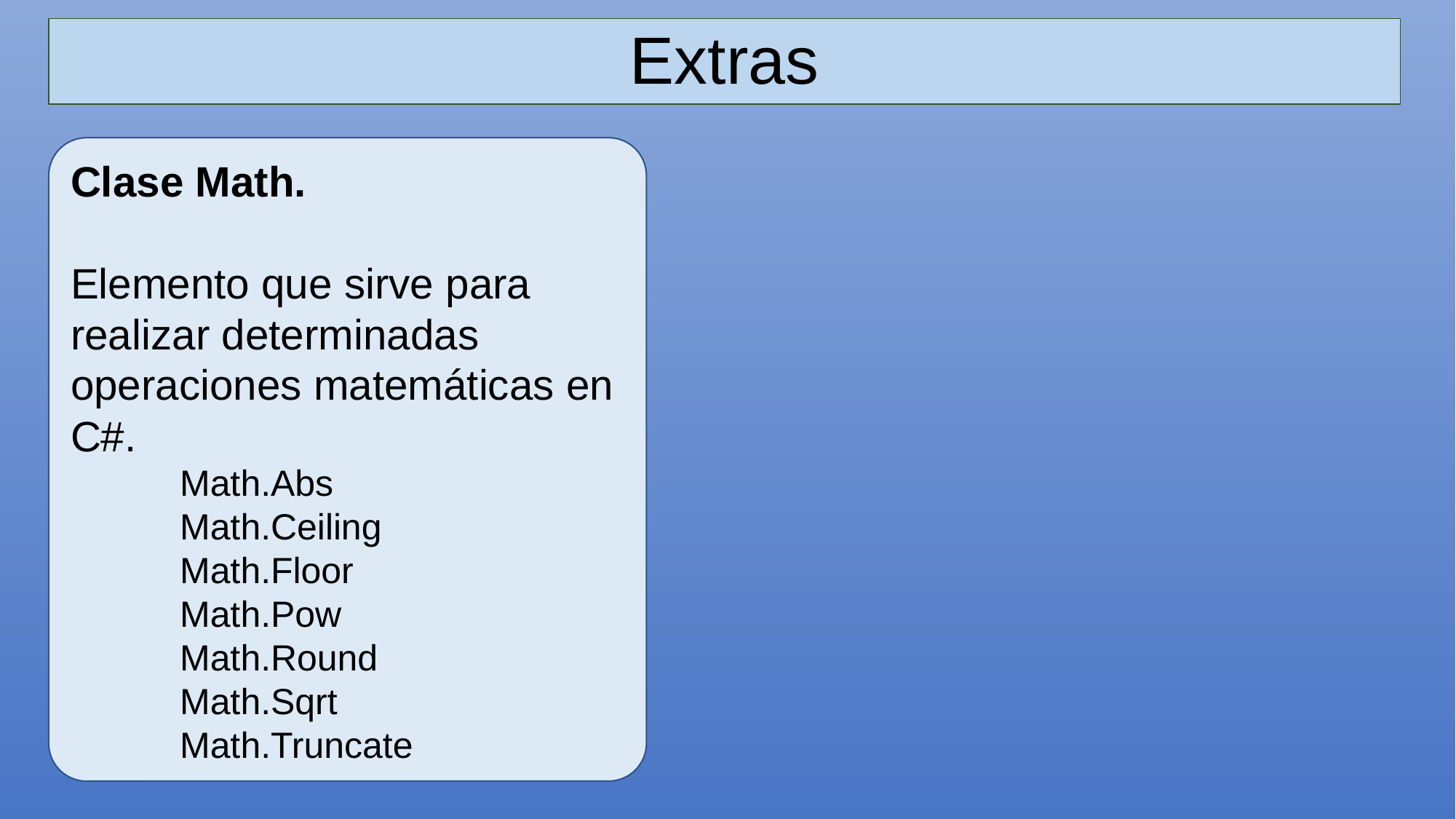

# Extras
Clase Math.

Elemento que sirve para realizar determinadas operaciones matemáticas en C#.
Math.Abs
Math.Ceiling
Math.Floor
Math.Pow
Math.Round
Math.Sqrt
Math.Truncate